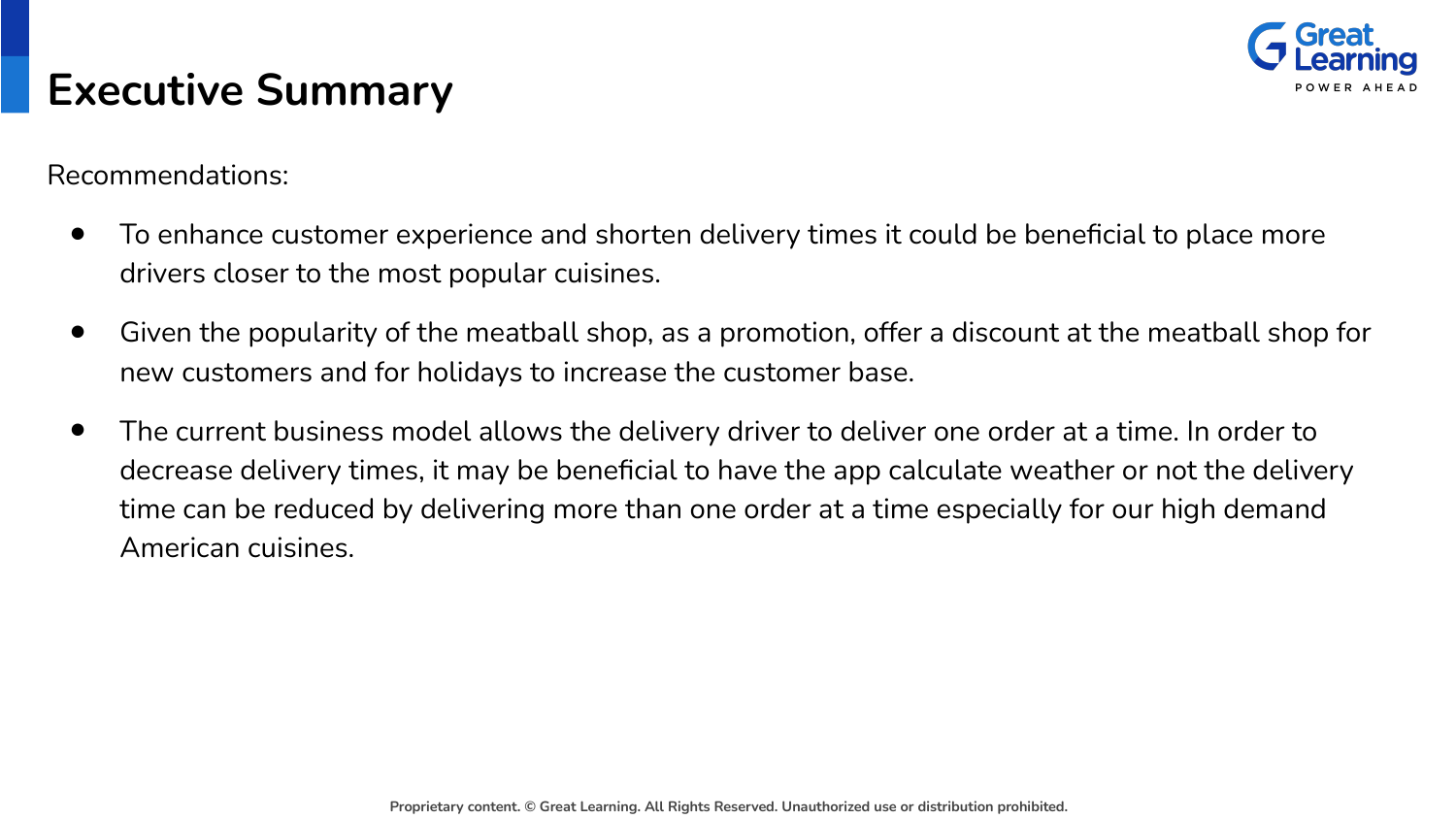

# Executive Summary
Recommendations:
To enhance customer experience and shorten delivery times it could be beneficial to place more drivers closer to the most popular cuisines.
Given the popularity of the meatball shop, as a promotion, offer a discount at the meatball shop for new customers and for holidays to increase the customer base.
The current business model allows the delivery driver to deliver one order at a time. In order to decrease delivery times, it may be beneficial to have the app calculate weather or not the delivery time can be reduced by delivering more than one order at a time especially for our high demand American cuisines.